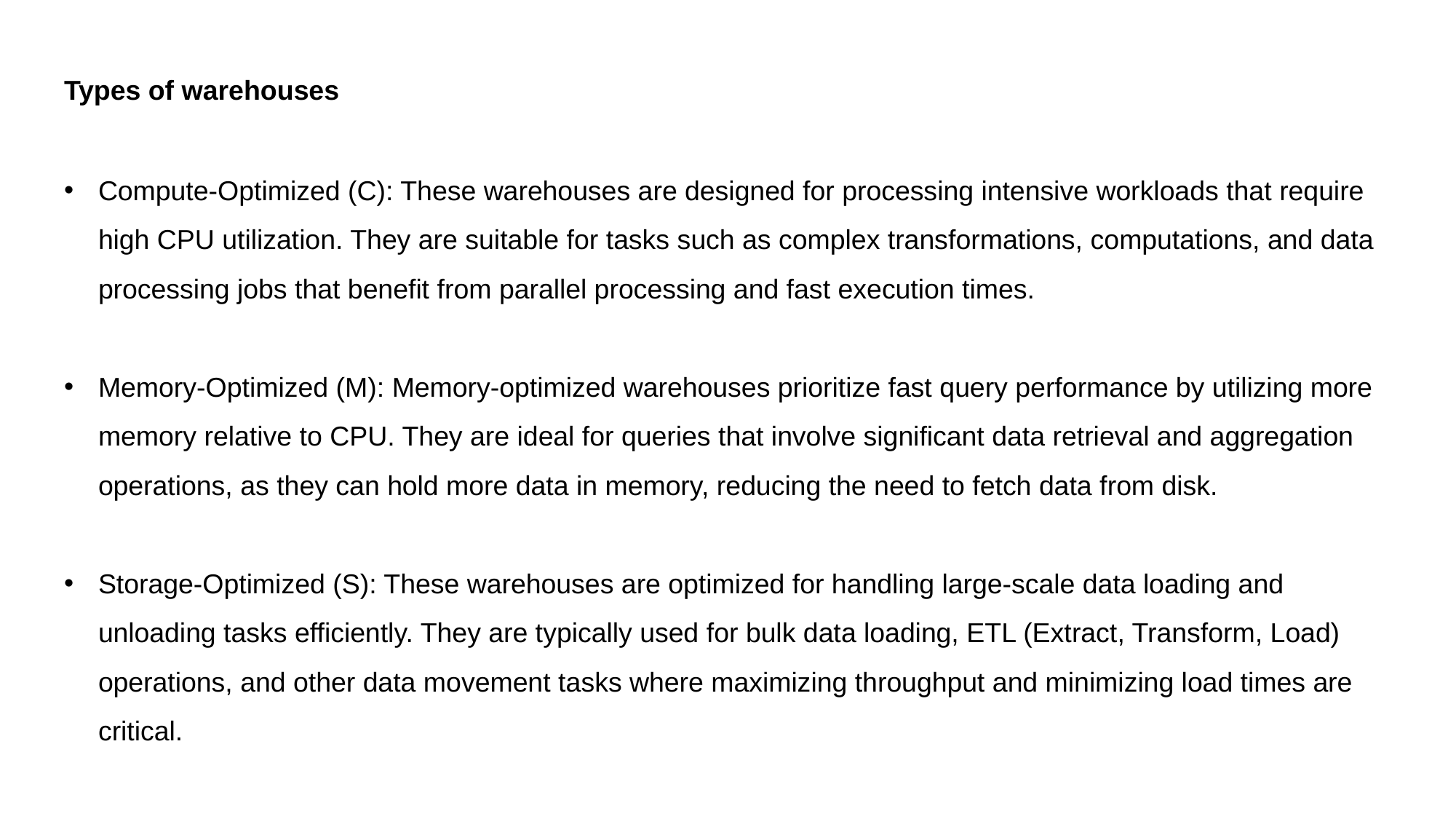

Types of warehouses
Compute-Optimized (C): These warehouses are designed for processing intensive workloads that require high CPU utilization. They are suitable for tasks such as complex transformations, computations, and data processing jobs that benefit from parallel processing and fast execution times.

Memory-Optimized (M): Memory-optimized warehouses prioritize fast query performance by utilizing more memory relative to CPU. They are ideal for queries that involve significant data retrieval and aggregation operations, as they can hold more data in memory, reducing the need to fetch data from disk.

Storage-Optimized (S): These warehouses are optimized for handling large-scale data loading and unloading tasks efficiently. They are typically used for bulk data loading, ETL (Extract, Transform, Load) operations, and other data movement tasks where maximizing throughput and minimizing load times are critical.